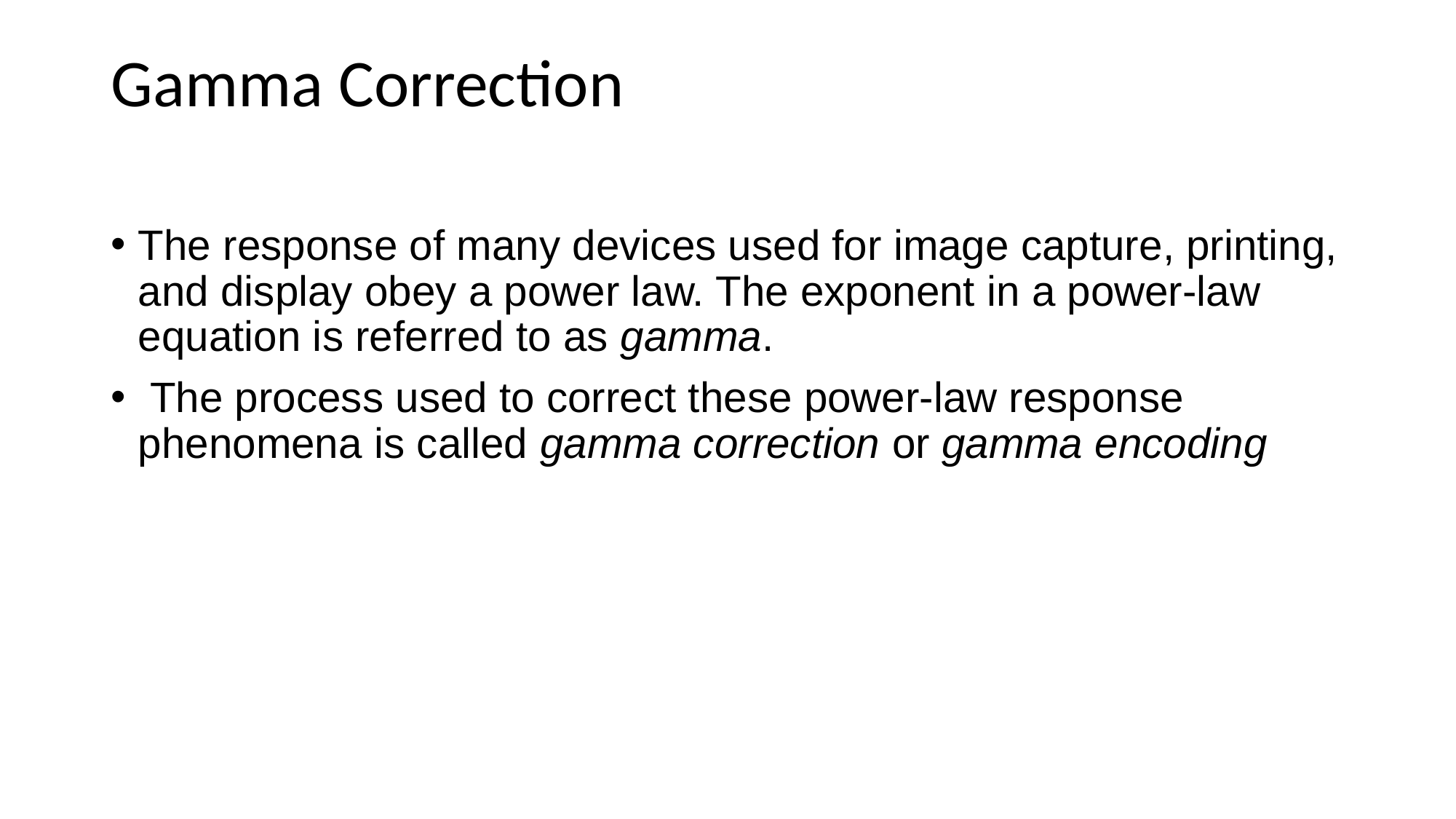

# Gamma Correction
The response of many devices used for image capture, printing, and display obey a power law. The exponent in a power-law equation is referred to as gamma.
 The process used to correct these power-law response phenomena is called gamma correction or gamma encoding